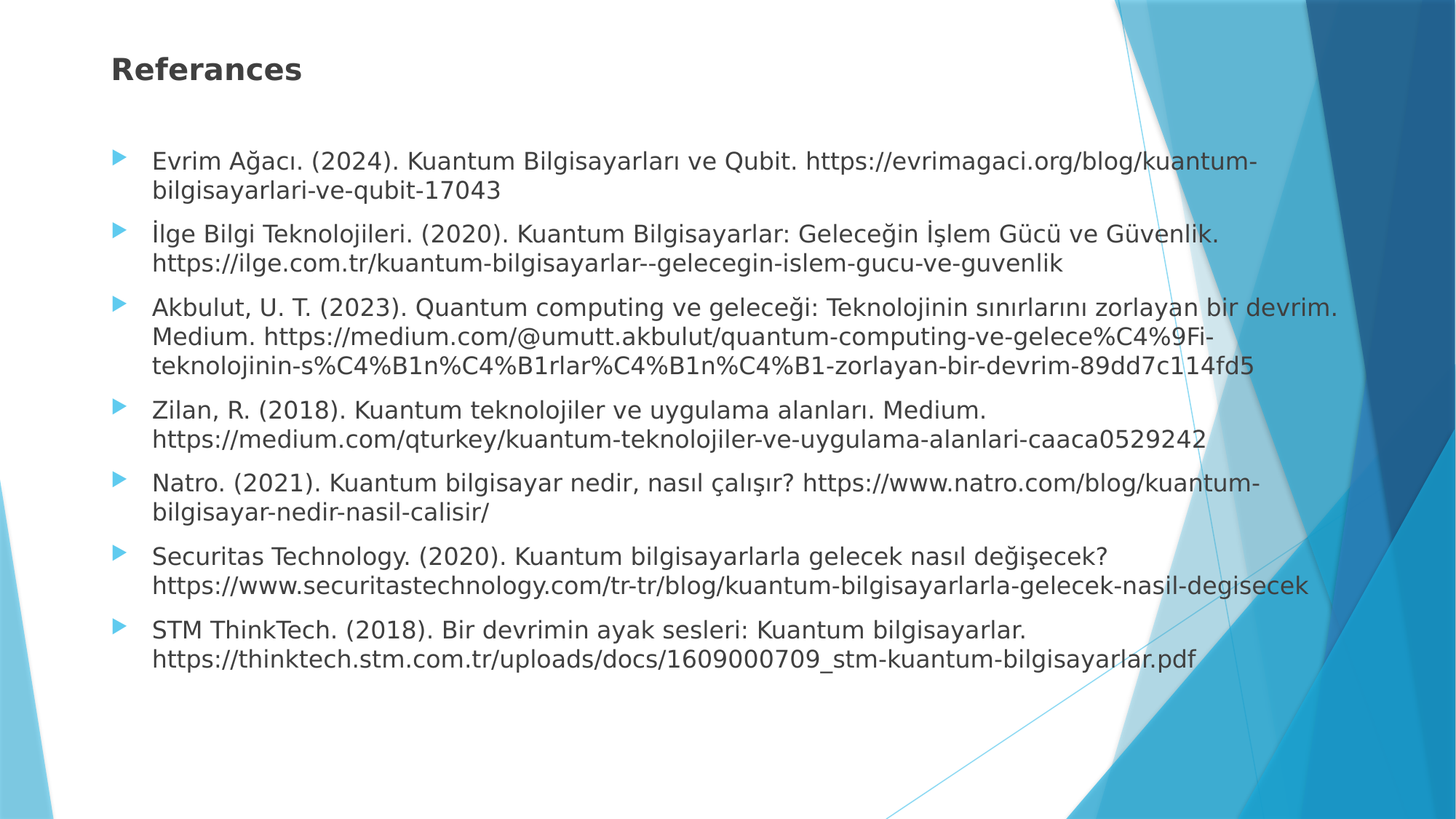

Referances

Evrim Ağacı. (2024). Kuantum Bilgisayarları ve Qubit. https://evrimagaci.org/blog/kuantum-bilgisayarlari-ve-qubit-17043
İlge Bilgi Teknolojileri. (2020). Kuantum Bilgisayarlar: Geleceğin İşlem Gücü ve Güvenlik. https://ilge.com.tr/kuantum-bilgisayarlar--gelecegin-islem-gucu-ve-guvenlik
Akbulut, U. T. (2023). Quantum computing ve geleceği: Teknolojinin sınırlarını zorlayan bir devrim. Medium. https://medium.com/@umutt.akbulut/quantum-computing-ve-gelece%C4%9Fi-teknolojinin-s%C4%B1n%C4%B1rlar%C4%B1n%C4%B1-zorlayan-bir-devrim-89dd7c114fd5
Zilan, R. (2018). Kuantum teknolojiler ve uygulama alanları. Medium. https://medium.com/qturkey/kuantum-teknolojiler-ve-uygulama-alanlari-caaca0529242
Natro. (2021). Kuantum bilgisayar nedir, nasıl çalışır? https://www.natro.com/blog/kuantum-bilgisayar-nedir-nasil-calisir/​
Securitas Technology. (2020). Kuantum bilgisayarlarla gelecek nasıl değişecek? https://www.securitastechnology.com/tr-tr/blog/kuantum-bilgisayarlarla-gelecek-nasil-degisecek​
STM ThinkTech. (2018). Bir devrimin ayak sesleri: Kuantum bilgisayarlar. https://thinktech.stm.com.tr/uploads/docs/1609000709_stm-kuantum-bilgisayarlar.pdf